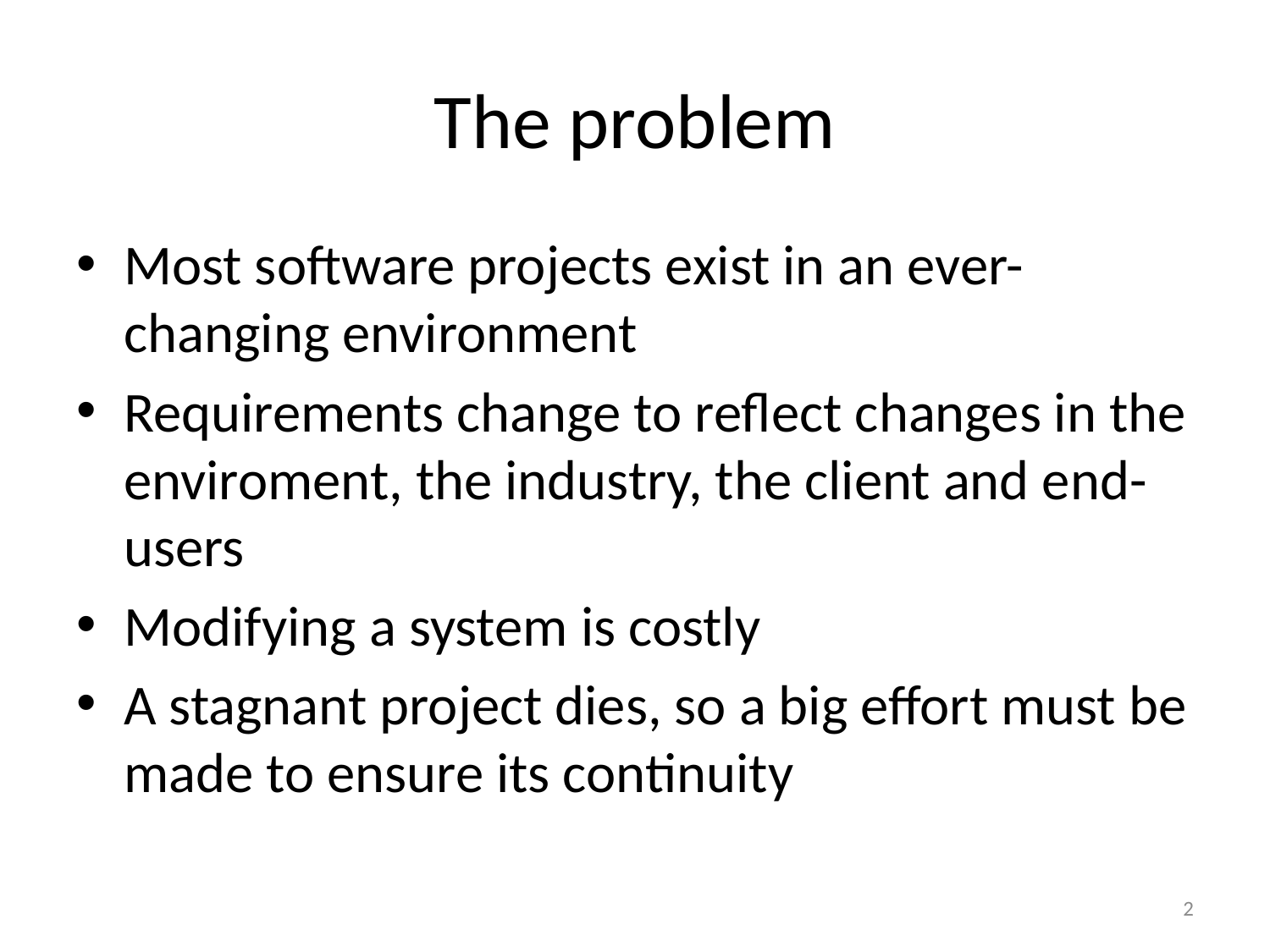

# The problem
Most software projects exist in an ever-changing environment
Requirements change to reflect changes in the enviroment, the industry, the client and end-users
Modifying a system is costly
A stagnant project dies, so a big effort must be made to ensure its continuity
2